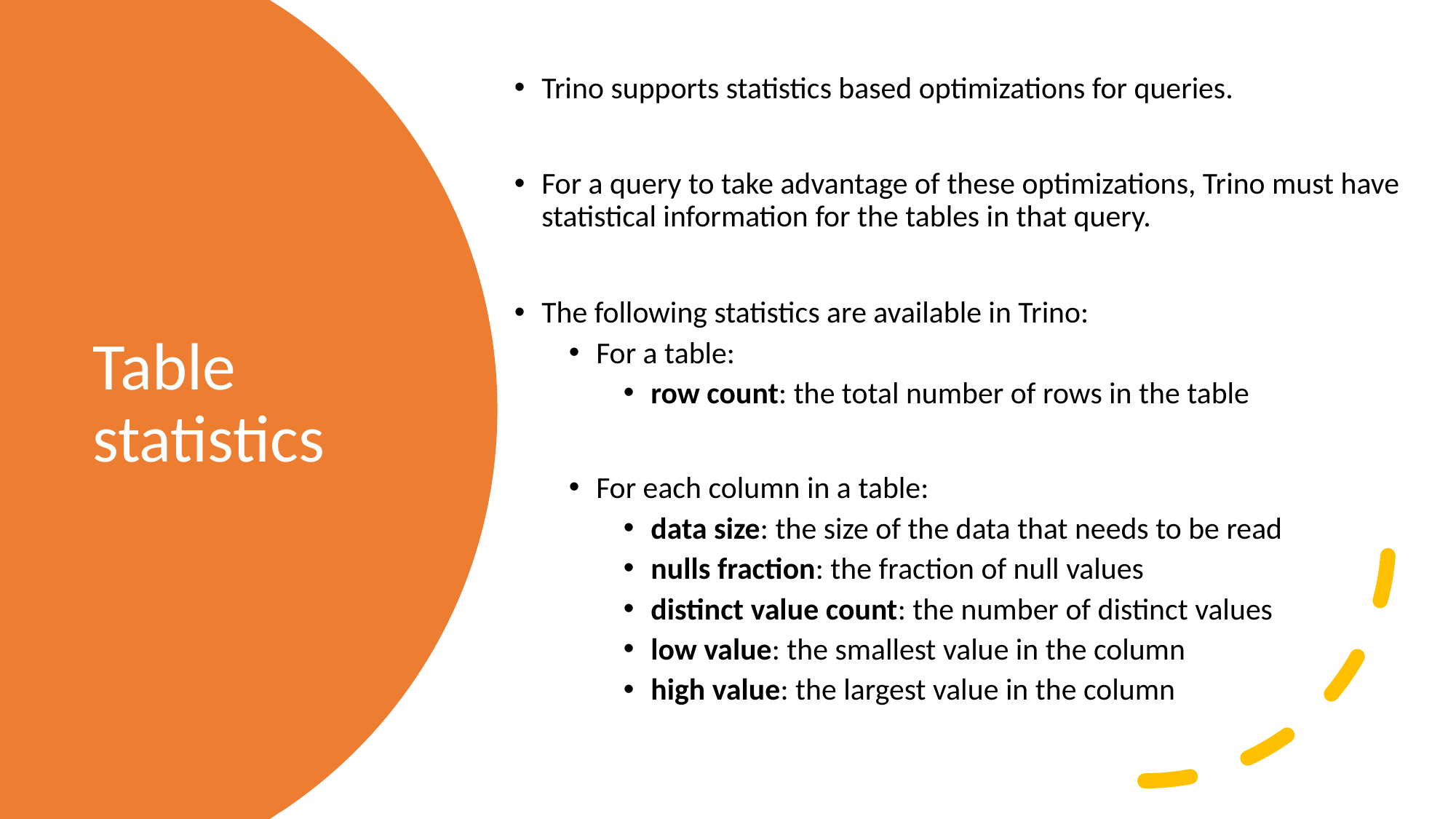

Trino supports statistics based optimizations for queries.

For a query to take advantage of these optimizations, Trino must have statistical information for the tables in that query.

The following statistics are available in Trino:
For a table:
row count: the total number of rows in the table

For each column in a table:
data size: the size of the data that needs to be read
nulls fraction: the fraction of null values
distinct value count: the number of distinct values
low value: the smallest value in the column
high value: the largest value in the column

# Table statistics